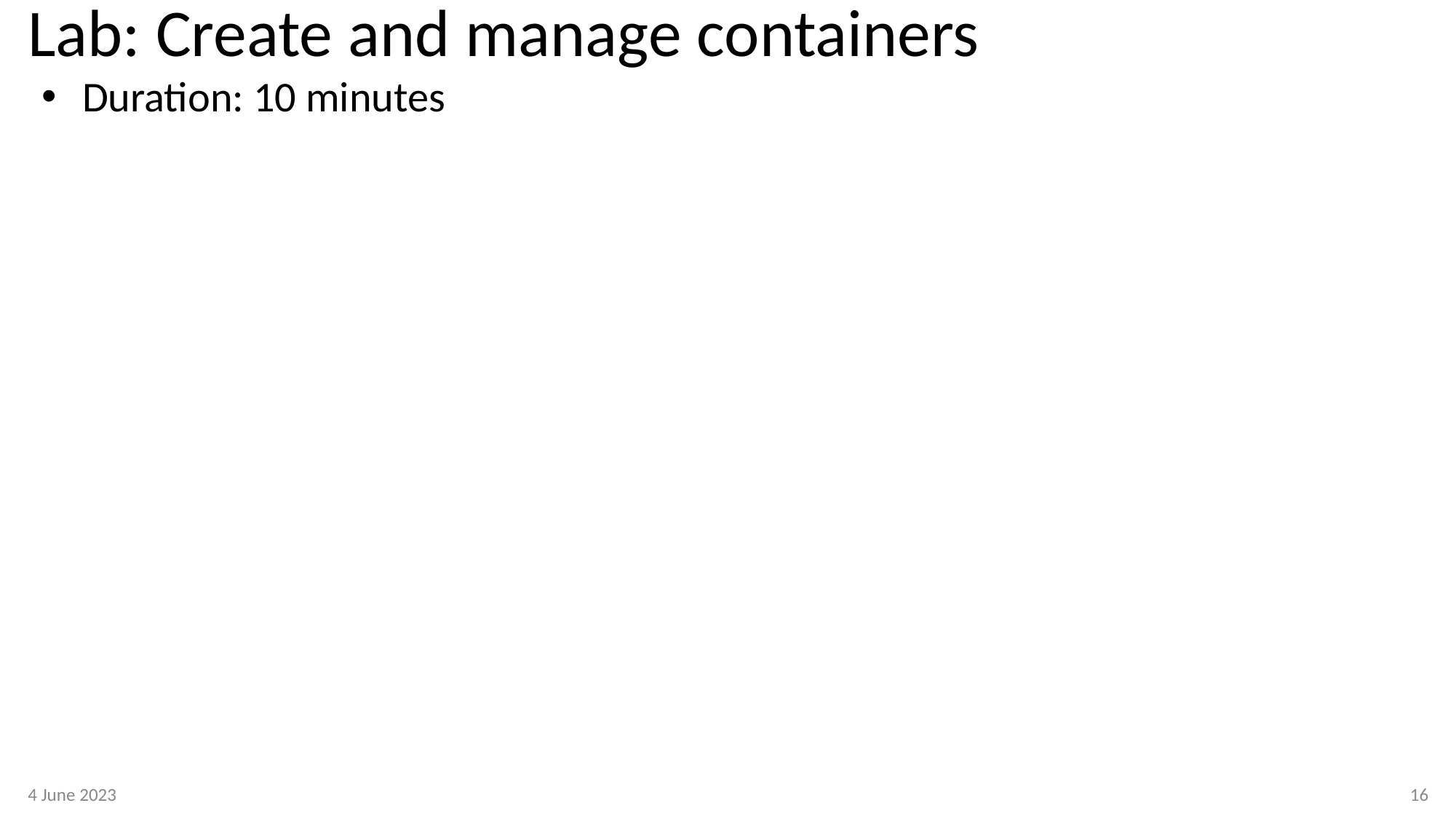

# Lab: Create and manage containers
Duration: 10 minutes

4 June 2023
16